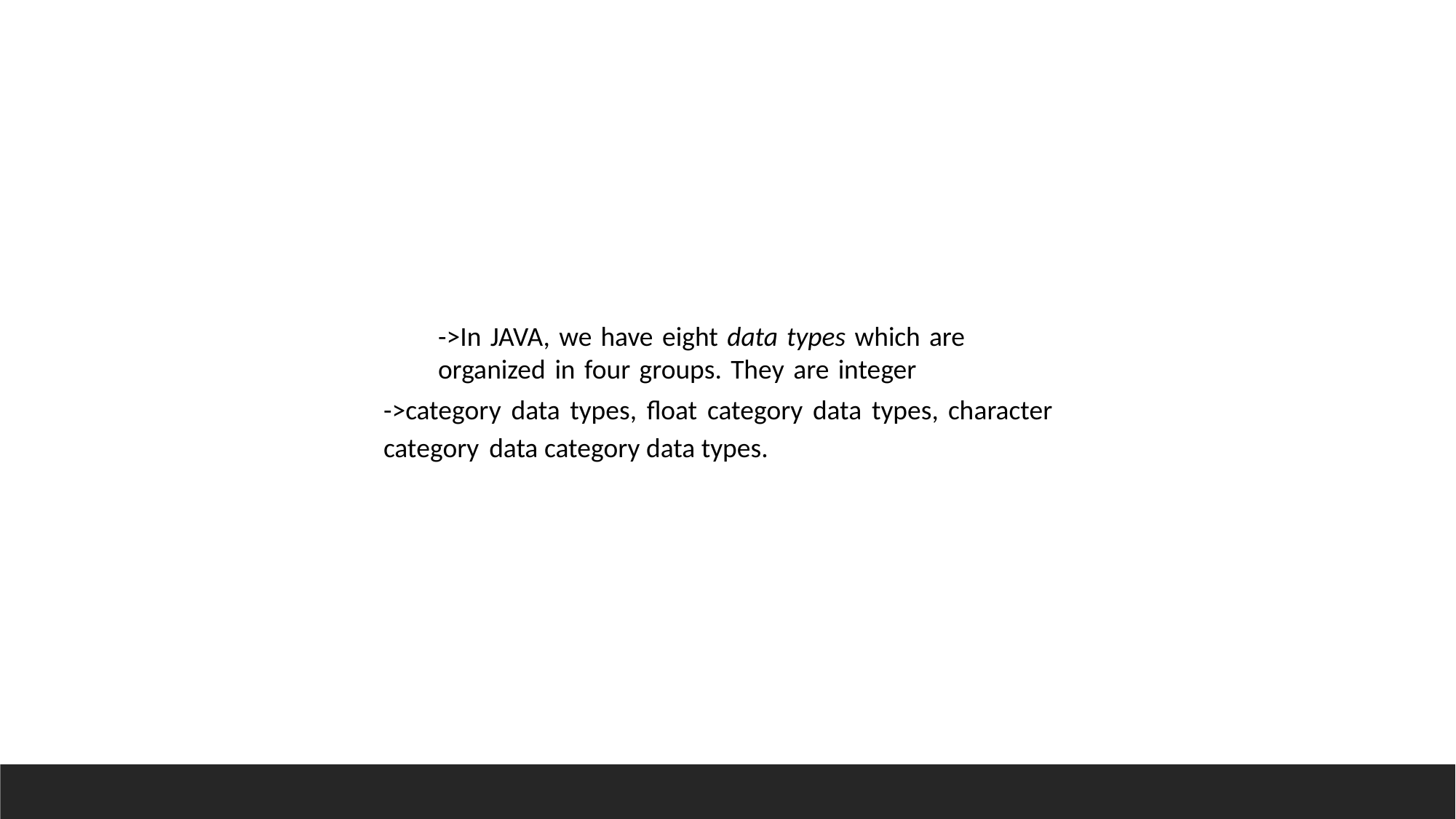

->In JAVA, we have eight data types which are organized in four groups. They are integer
->category data types, float category data types, character category data category data types.